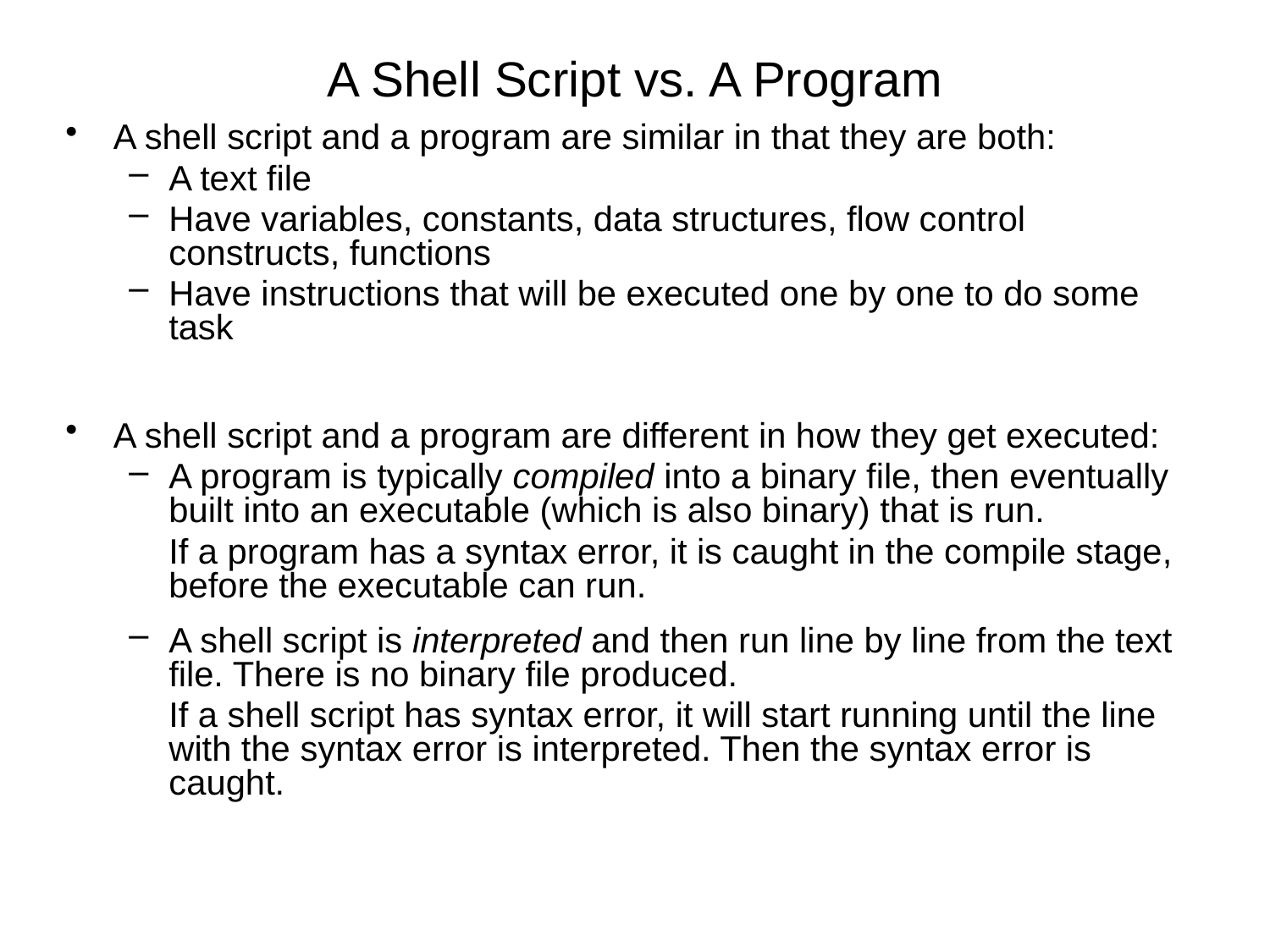

A Shell Script vs. A Program
A shell script and a program are similar in that they are both:
A text file
Have variables, constants, data structures, flow control constructs, functions
Have instructions that will be executed one by one to do some task

A shell script and a program are different in how they get executed:
A program is typically compiled into a binary file, then eventually built into an executable (which is also binary) that is run.
	If a program has a syntax error, it is caught in the compile stage, before the executable can run.
A shell script is interpreted and then run line by line from the text file. There is no binary file produced.
	If a shell script has syntax error, it will start running until the line with the syntax error is interpreted. Then the syntax error is caught.